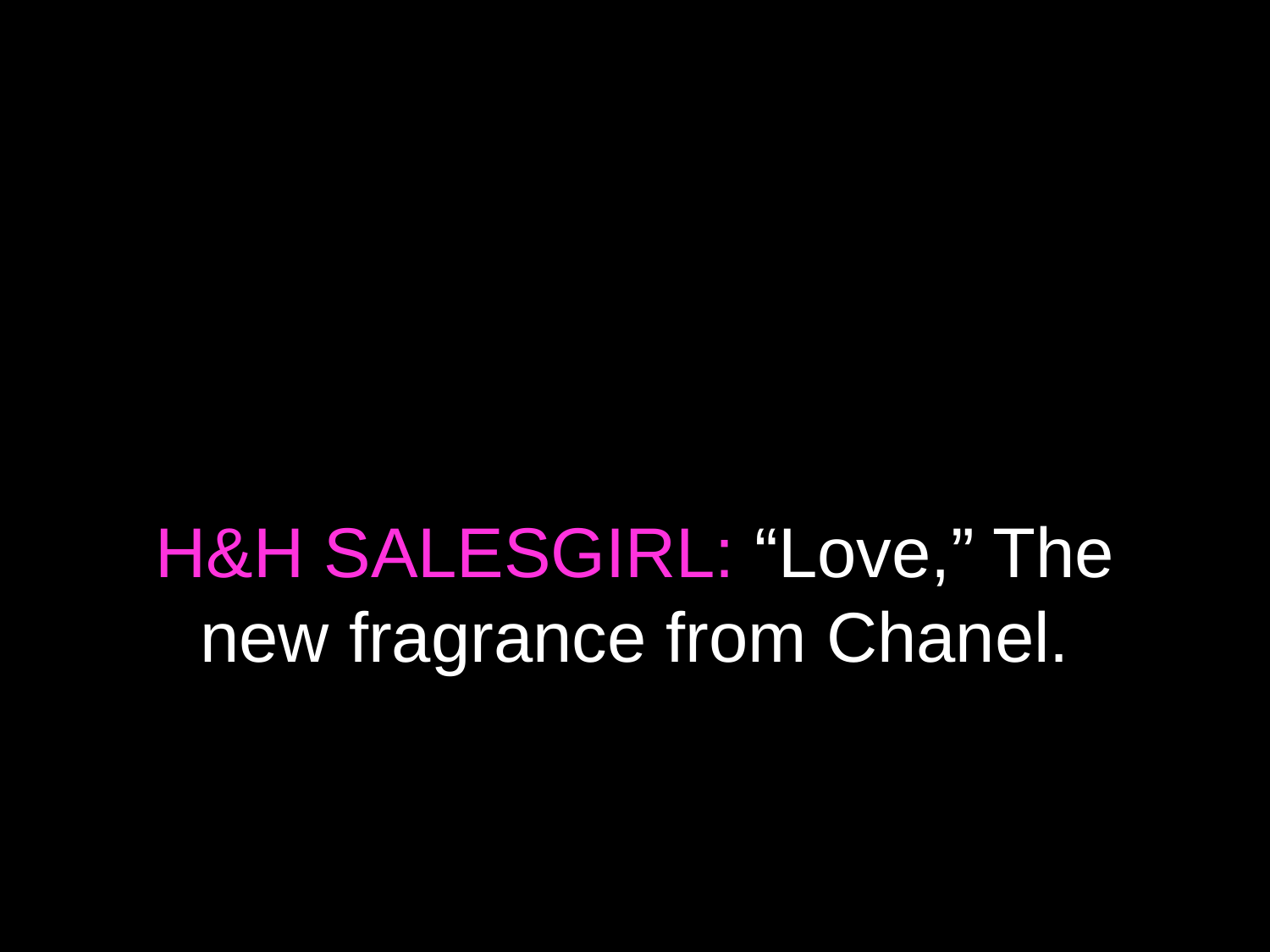

# H&H SALESGIRL: “Love,” The new fragrance from Chanel.